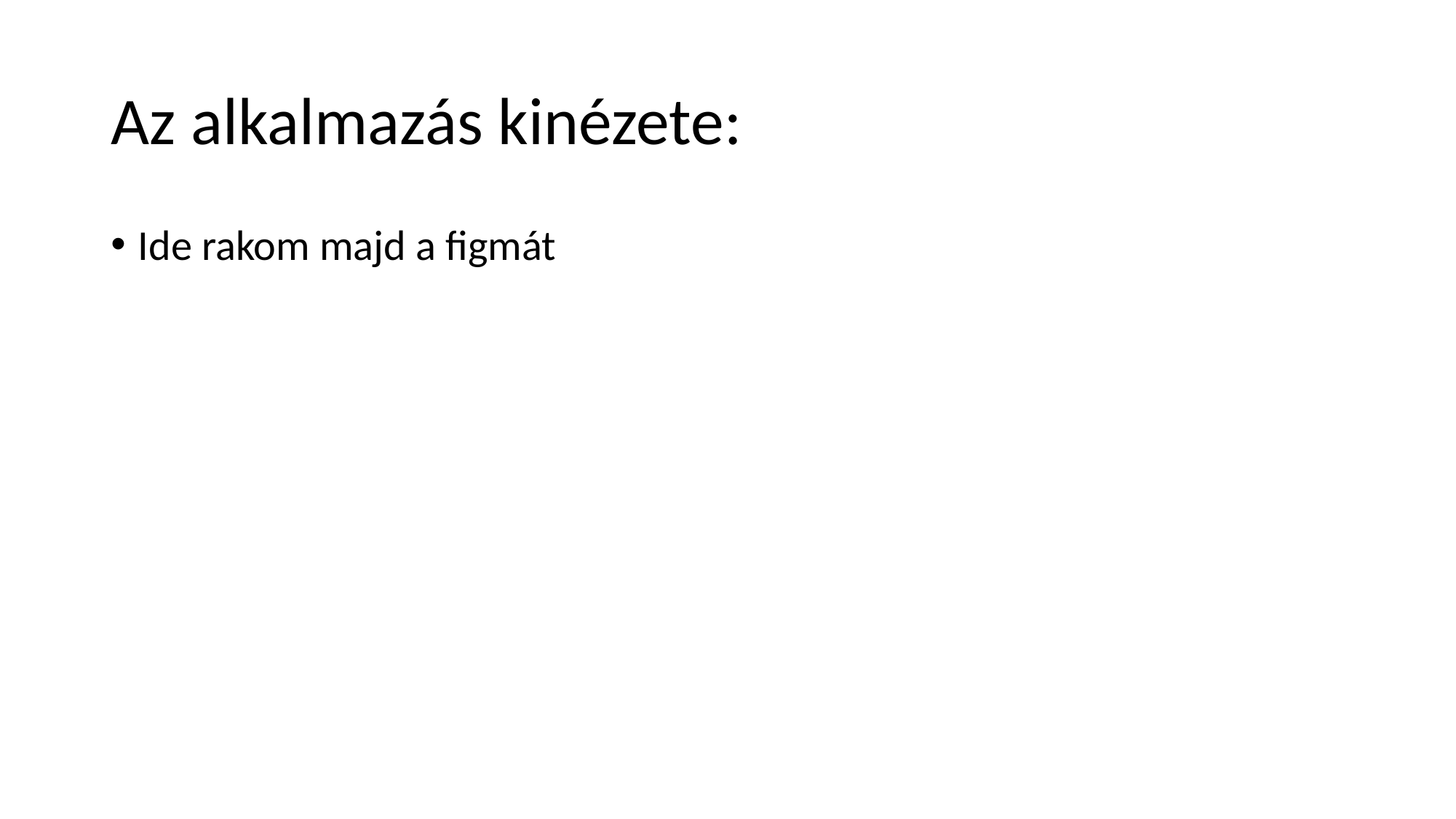

# Az alkalmazás kinézete:
Ide rakom majd a figmát